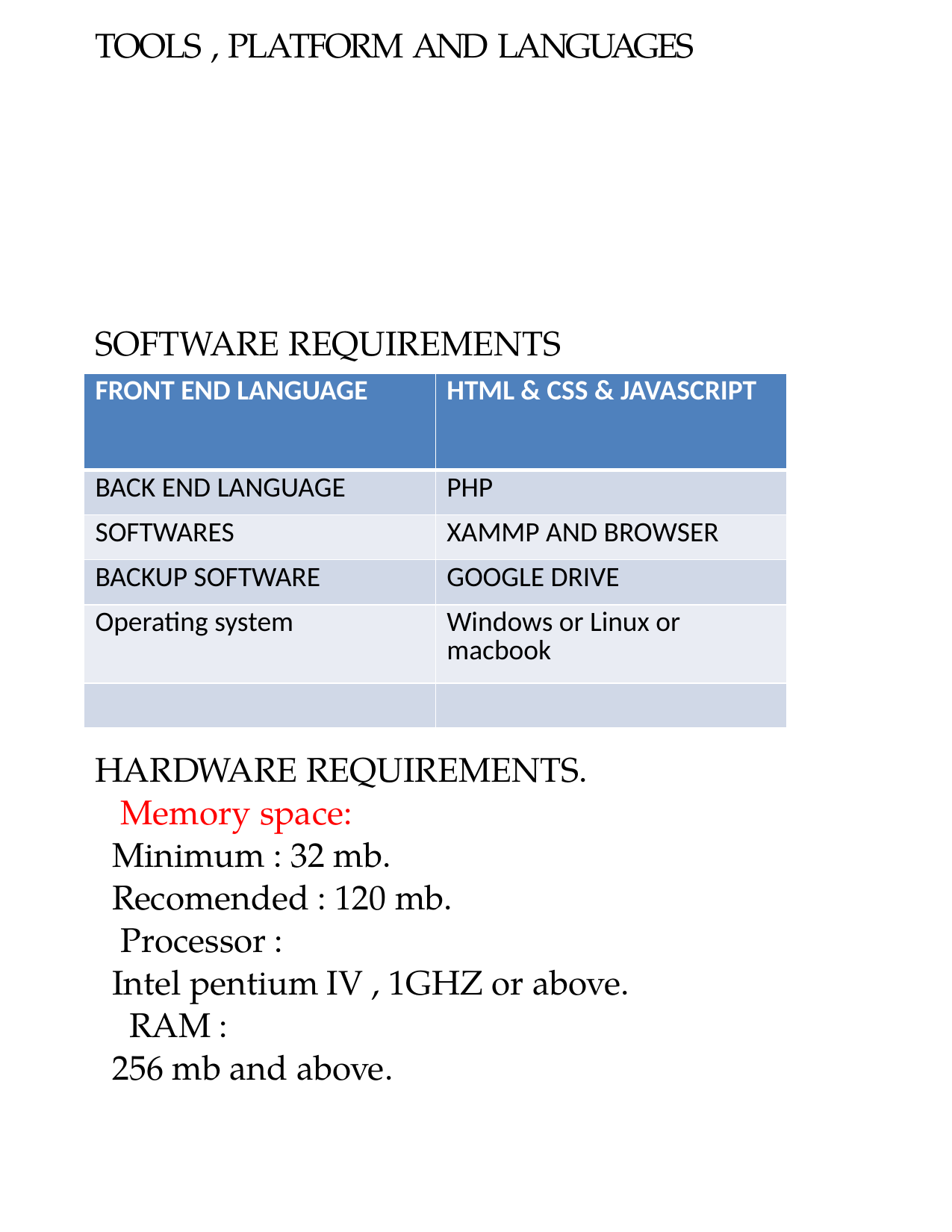

TOOLS , PLATFORM AND LANGUAGES

SOFTWARE REQUIREMENTS

HARDWARE REQUIREMENTS.
   Memory space:
  Minimum : 32 mb.
  Recomended : 120 mb.
   Processor :
  Intel pentium IV , 1GHZ or above.
    RAM :
  256 mb and above.

| FRONT END LANGUAGE | HTML & CSS & JAVASCRIPT |
| --- | --- |
| BACK END LANGUAGE | PHP |
| SOFTWARES | XAMMP AND BROWSER |
| BACKUP SOFTWARE | GOOGLE DRIVE |
| Operating system | Windows or Linux or macbook |
|  |  |